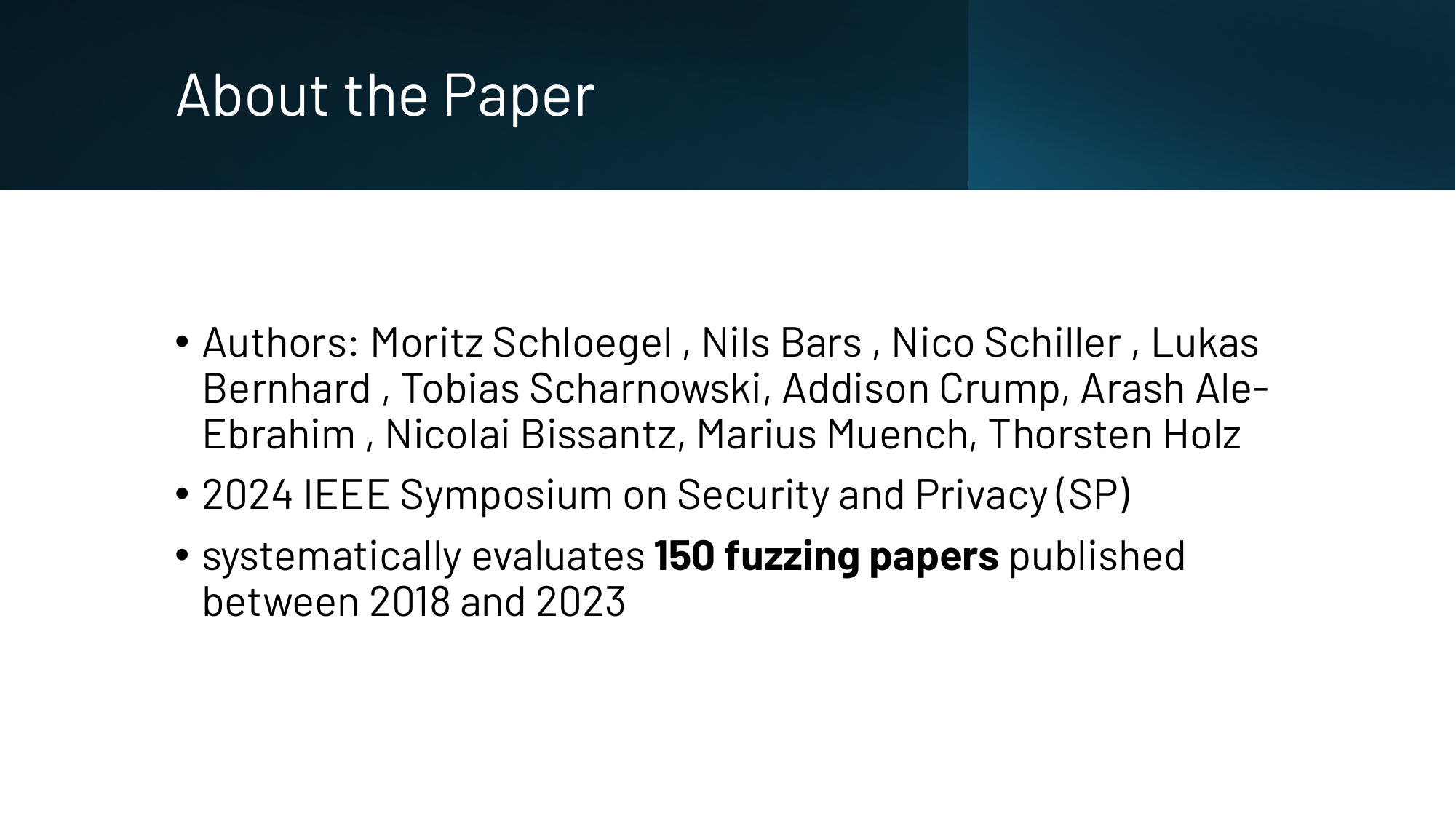

# About the Paper
Authors: Moritz Schloegel , Nils Bars , Nico Schiller , Lukas Bernhard , Tobias Scharnowski, Addison Crump, Arash Ale-Ebrahim , Nicolai Bissantz, Marius Muench, Thorsten Holz
2024 IEEE Symposium on Security and Privacy (SP)
systematically evaluates 150 fuzzing papers published between 2018 and 2023